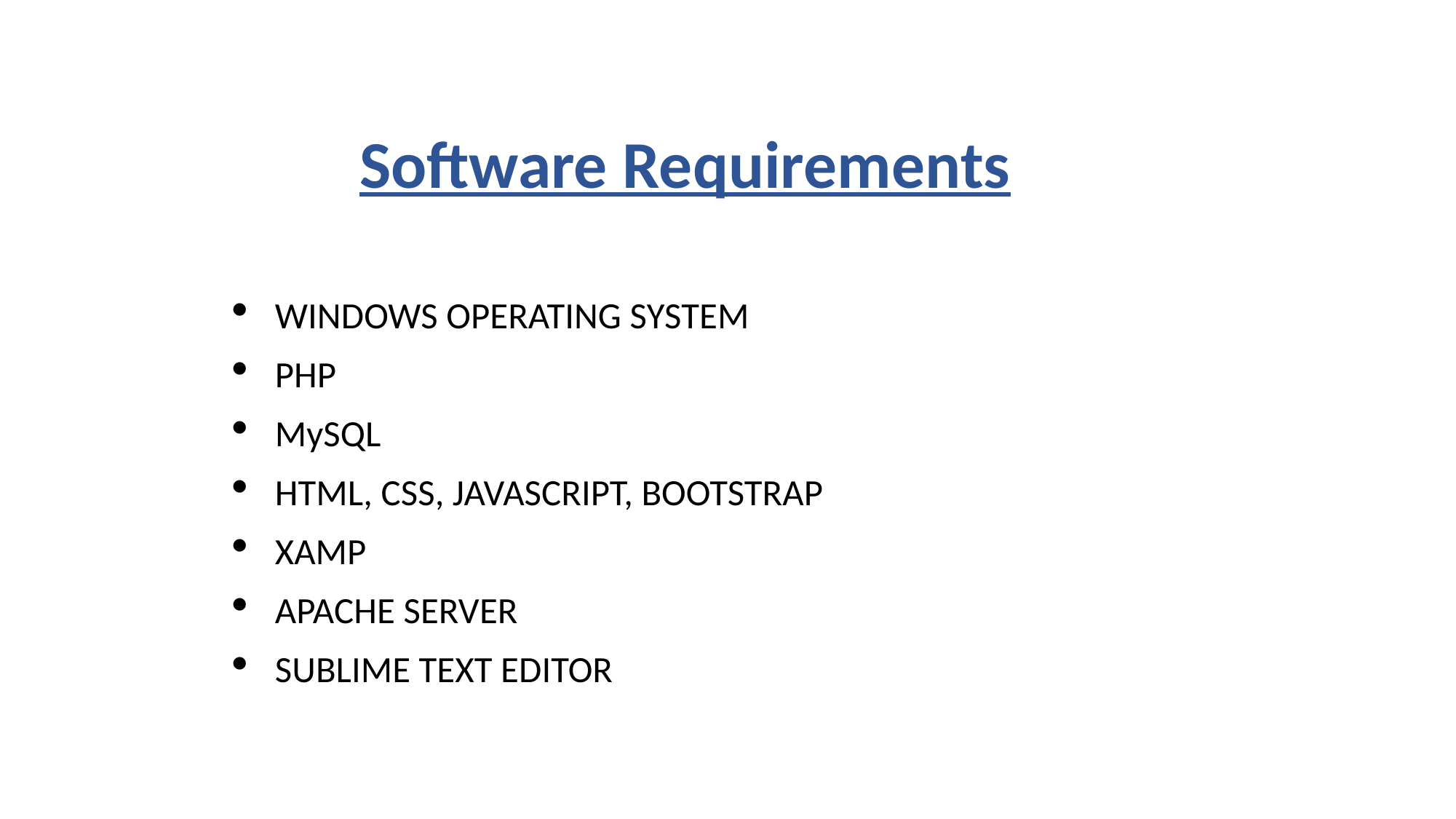

# Software Requirements
WINDOWS OPERATING SYSTEM
PHP
MySQL
HTML, CSS, JAVASCRIPT, BOOTSTRAP
XAMP
APACHE SERVER
SUBLIME TEXT EDITOR